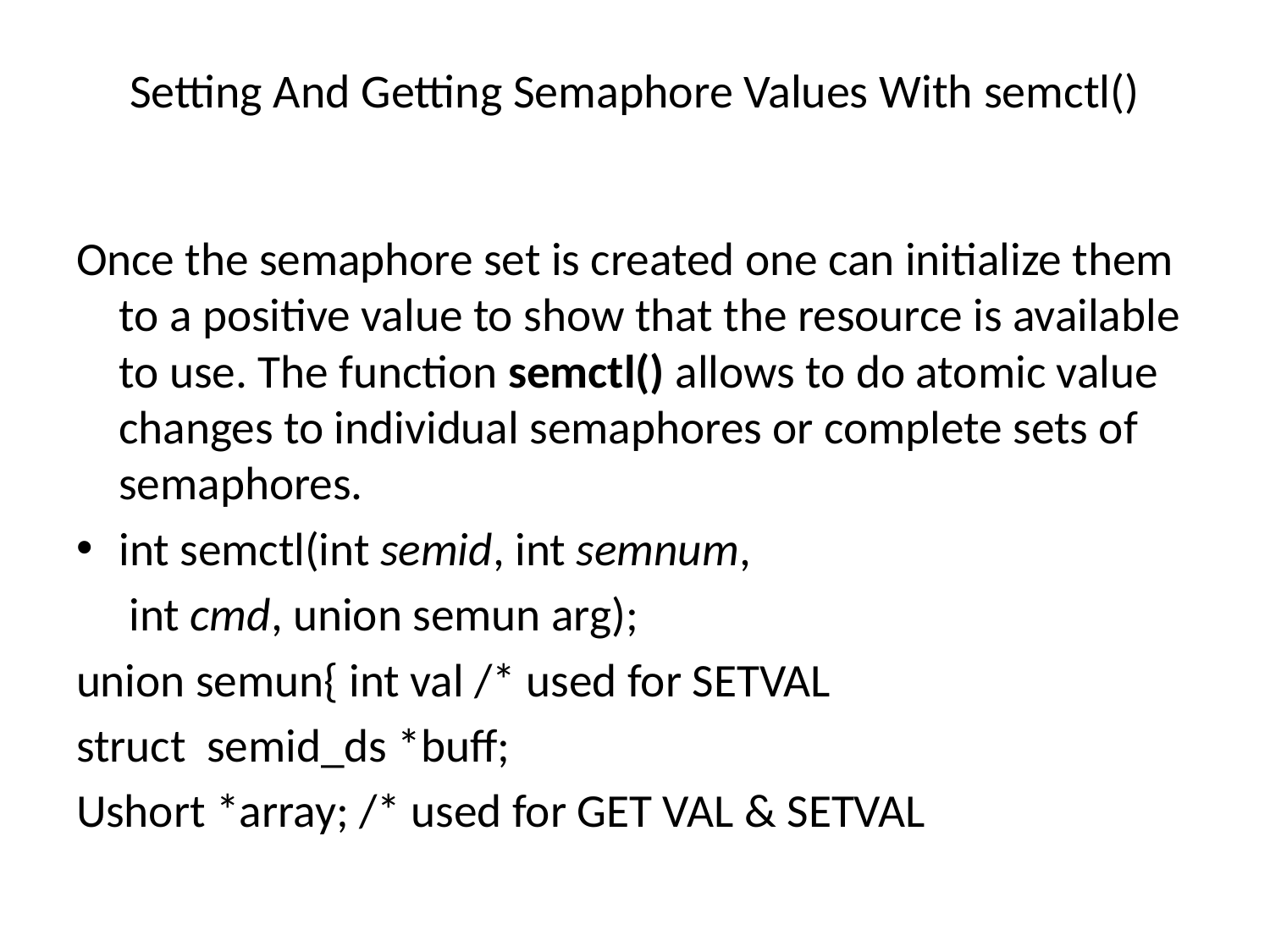

# Setting And Getting Semaphore Values With semctl()
Once the semaphore set is created one can initialize them to a positive value to show that the resource is available to use. The function semctl() allows to do atomic value changes to individual semaphores or complete sets of semaphores.
int semctl(int semid, int semnum,
     int cmd, union semun arg);
union semun{ int val /* used for SETVAL
struct  semid_ds *buff;
Ushort *array; /* used for GET VAL & SETVAL